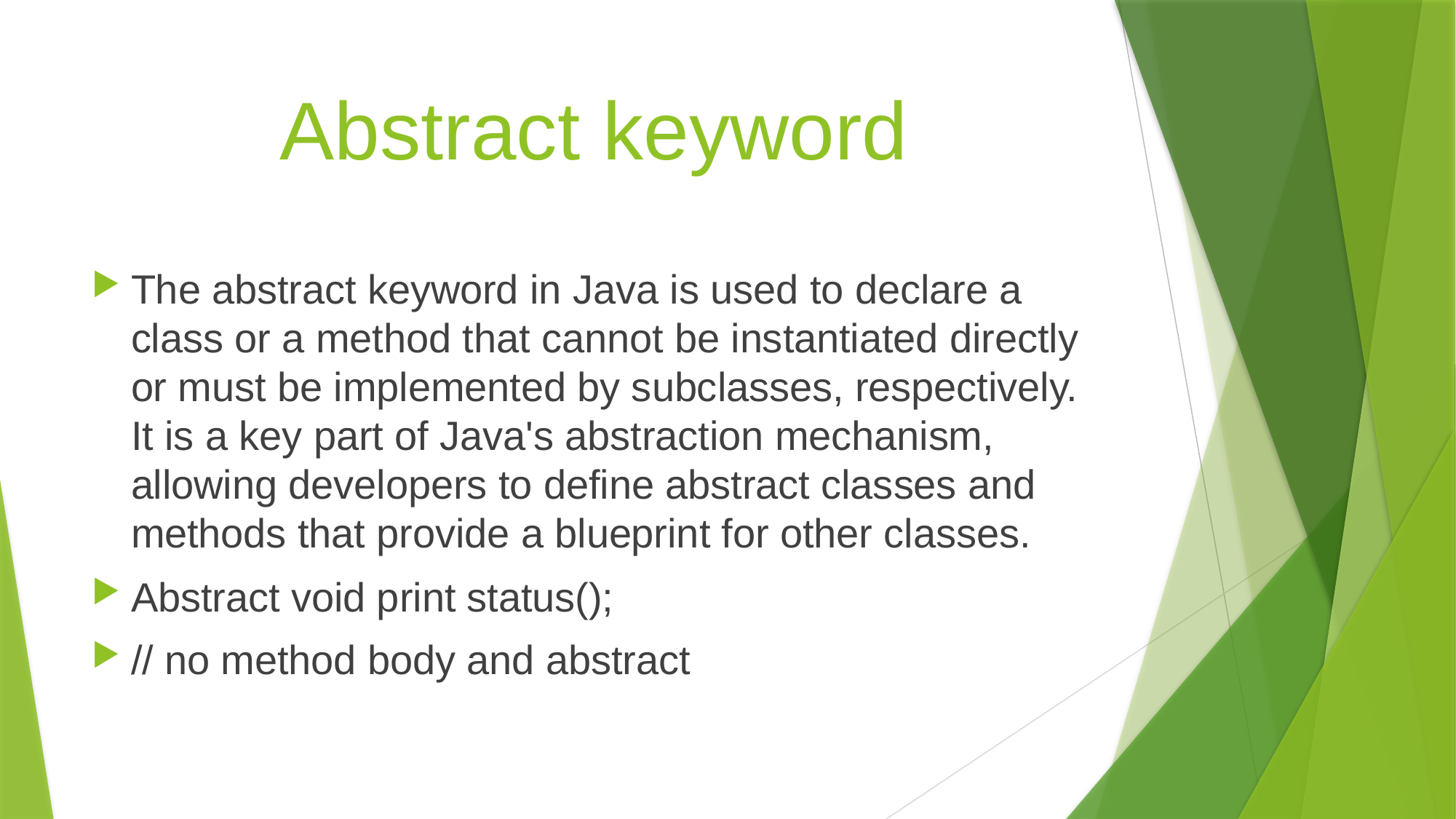

# Abstract keyword
The abstract keyword in Java is used to declare a class or a method that cannot be instantiated directly or must be implemented by subclasses, respectively. It is a key part of Java's abstraction mechanism, allowing developers to define abstract classes and methods that provide a blueprint for other classes.
Abstract void print status();
// no method body and abstract